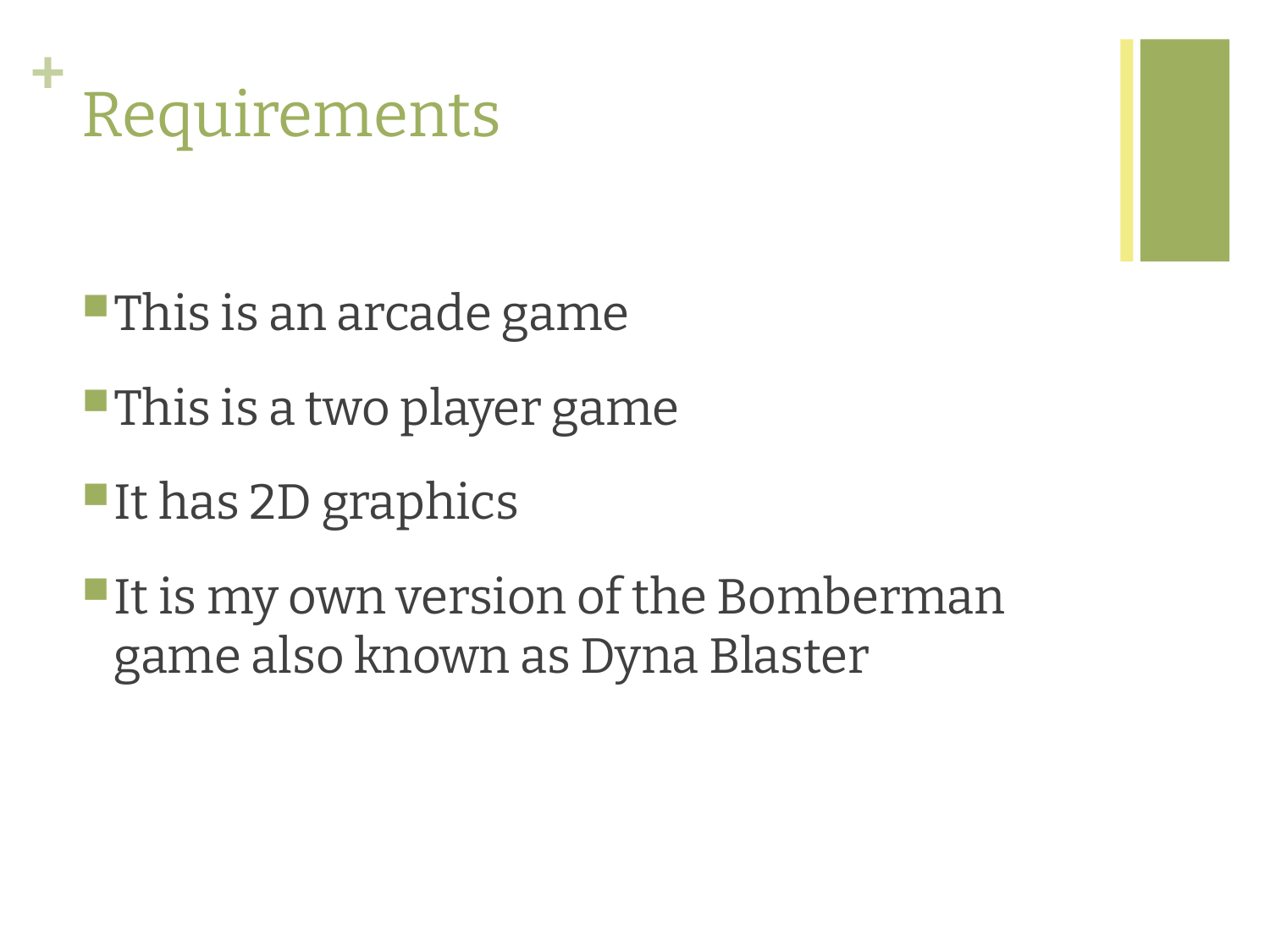

# Requirements
This is an arcade game
This is a two player game
It has 2D graphics
It is my own version of the Bomberman game also known as Dyna Blaster